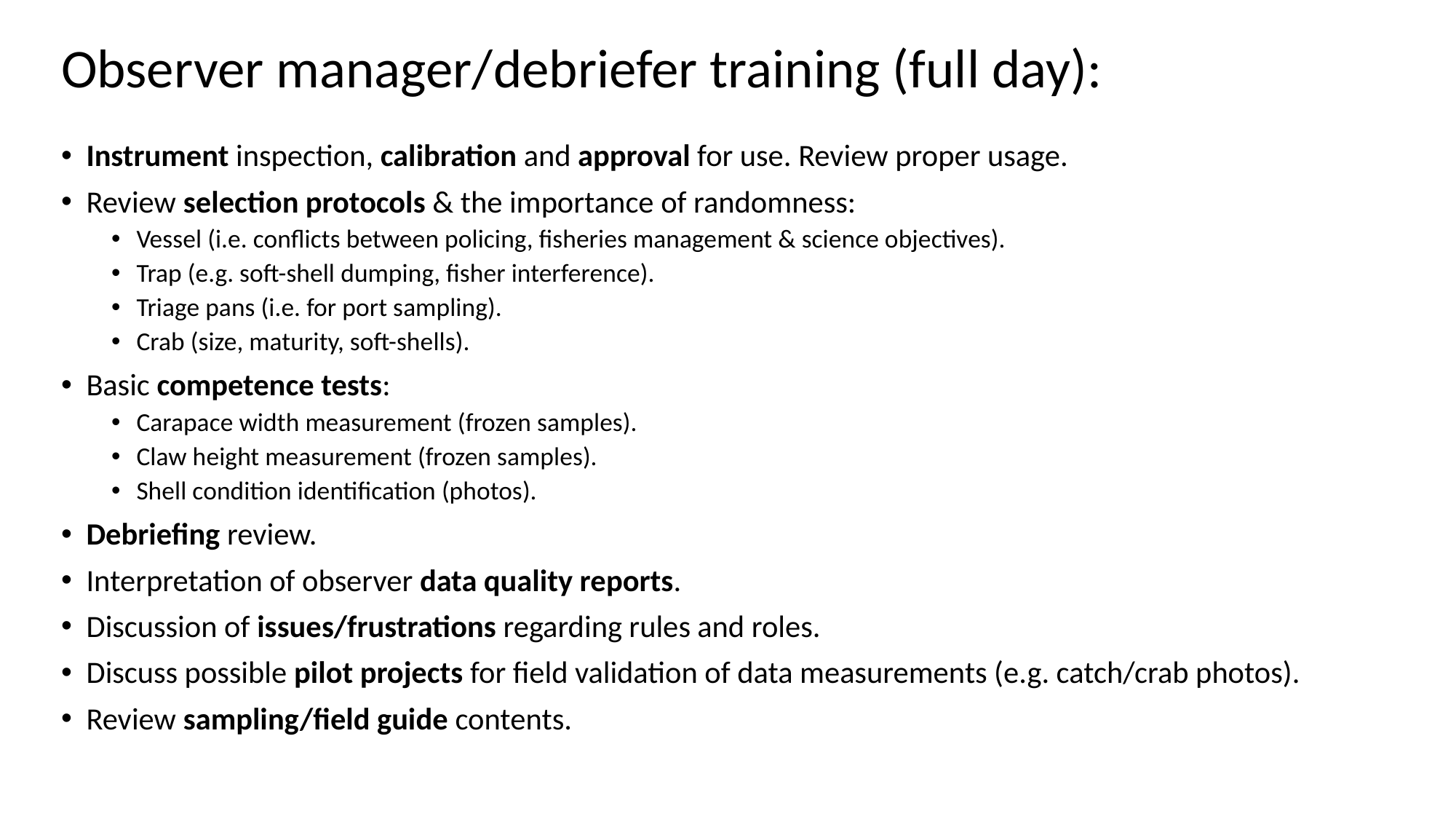

# Observer manager/debriefer training (full day):
Instrument inspection, calibration and approval for use. Review proper usage.
Review selection protocols & the importance of randomness:
Vessel (i.e. conflicts between policing, fisheries management & science objectives).
Trap (e.g. soft-shell dumping, fisher interference).
Triage pans (i.e. for port sampling).
Crab (size, maturity, soft-shells).
Basic competence tests:
Carapace width measurement (frozen samples).
Claw height measurement (frozen samples).
Shell condition identification (photos).
Debriefing review.
Interpretation of observer data quality reports.
Discussion of issues/frustrations regarding rules and roles.
Discuss possible pilot projects for field validation of data measurements (e.g. catch/crab photos).
Review sampling/field guide contents.